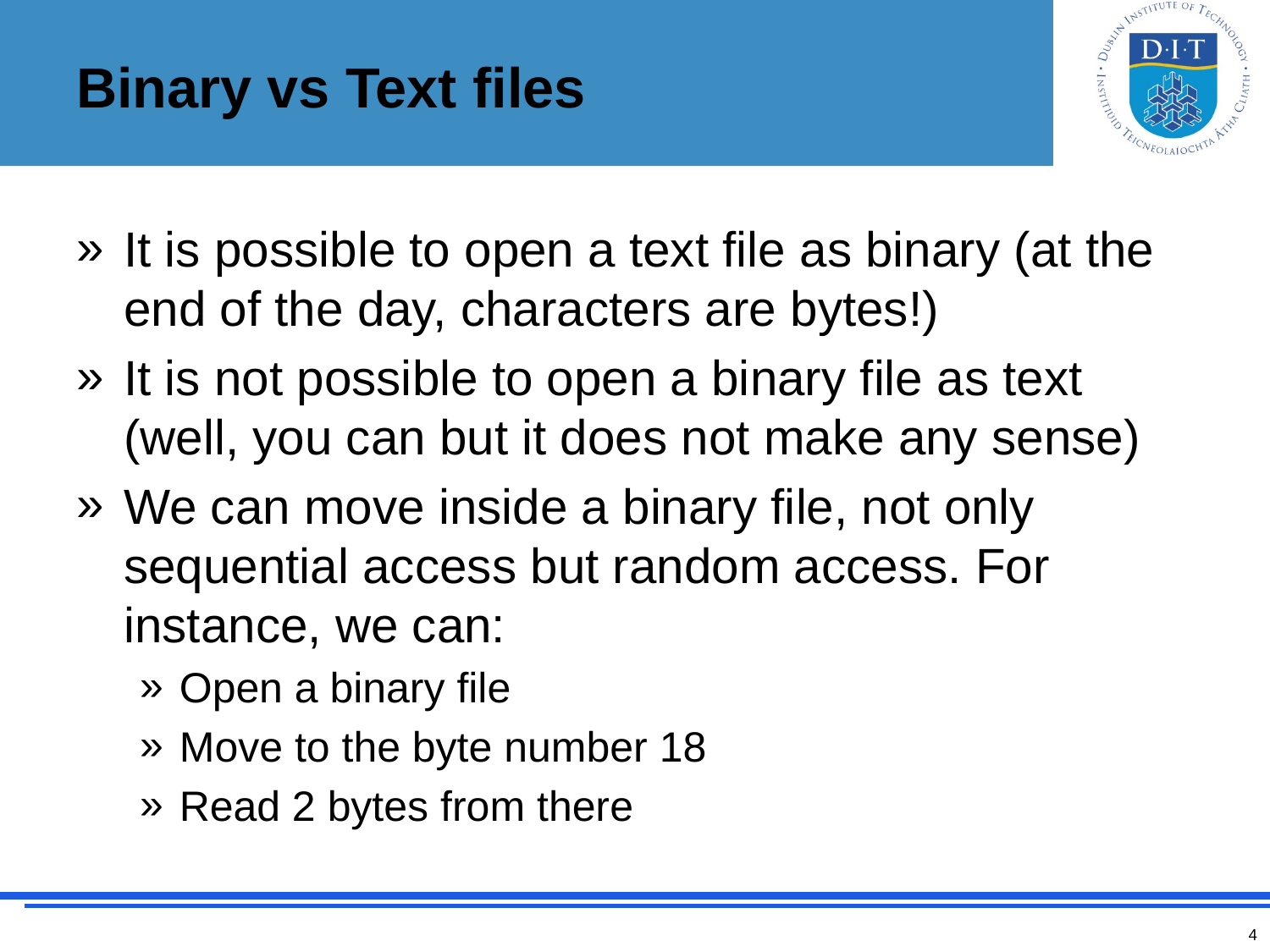

# Binary vs Text files
It is possible to open a text file as binary (at the end of the day, characters are bytes!)
It is not possible to open a binary file as text (well, you can but it does not make any sense)
We can move inside a binary file, not only sequential access but random access. For instance, we can:
Open a binary file
Move to the byte number 18
Read 2 bytes from there

4